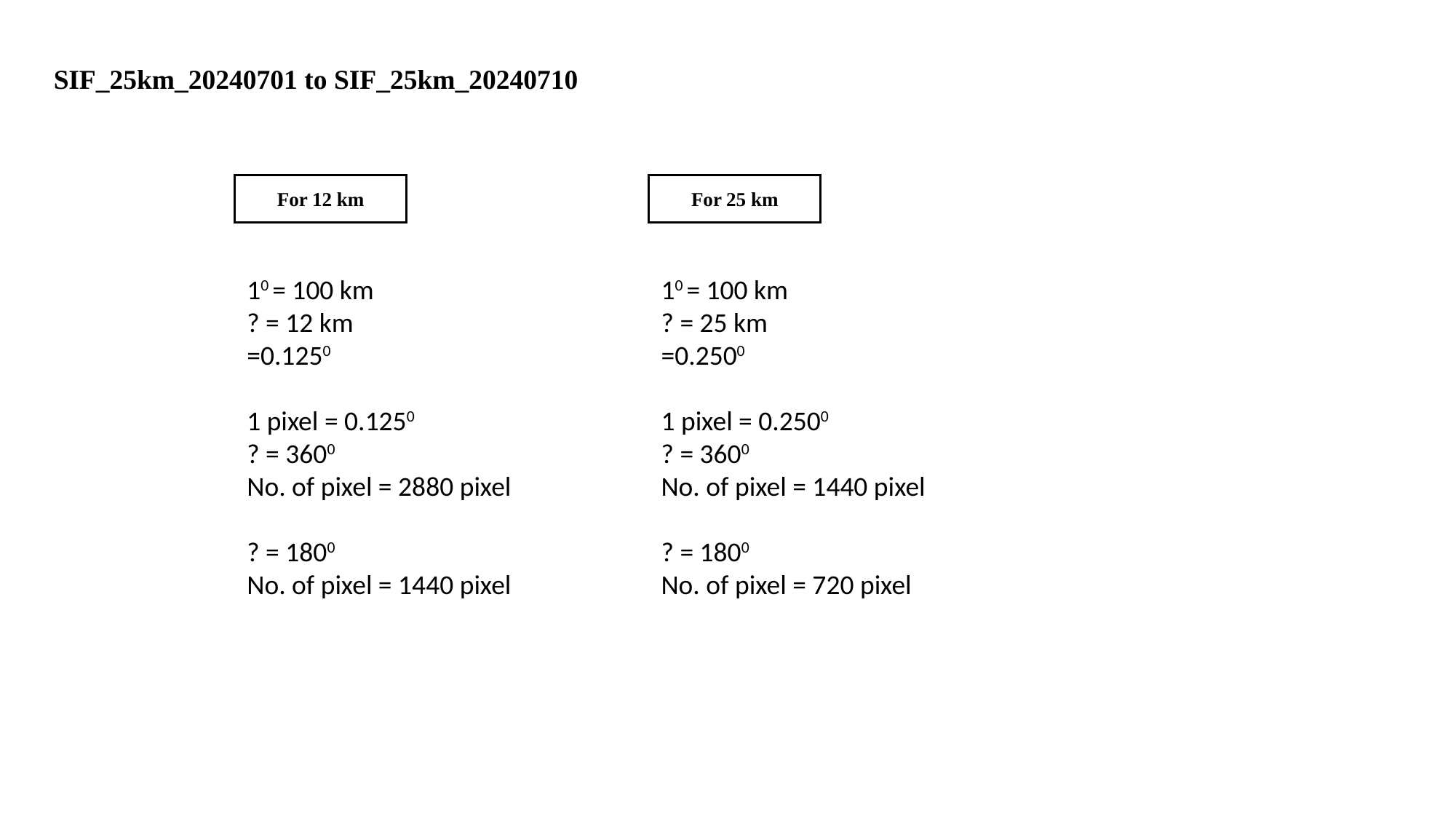

SIF_25km_20240701 to SIF_25km_20240710
For 12 km
For 25 km
10 = 100 km
? = 25 km
=0.2500

1 pixel = 0.2500
? = 3600
No. of pixel = 1440 pixel

? = 1800
No. of pixel = 720 pixel
10 = 100 km
? = 12 km
=0.1250

1 pixel = 0.1250
? = 3600
No. of pixel = 2880 pixel

? = 1800
No. of pixel = 1440 pixel